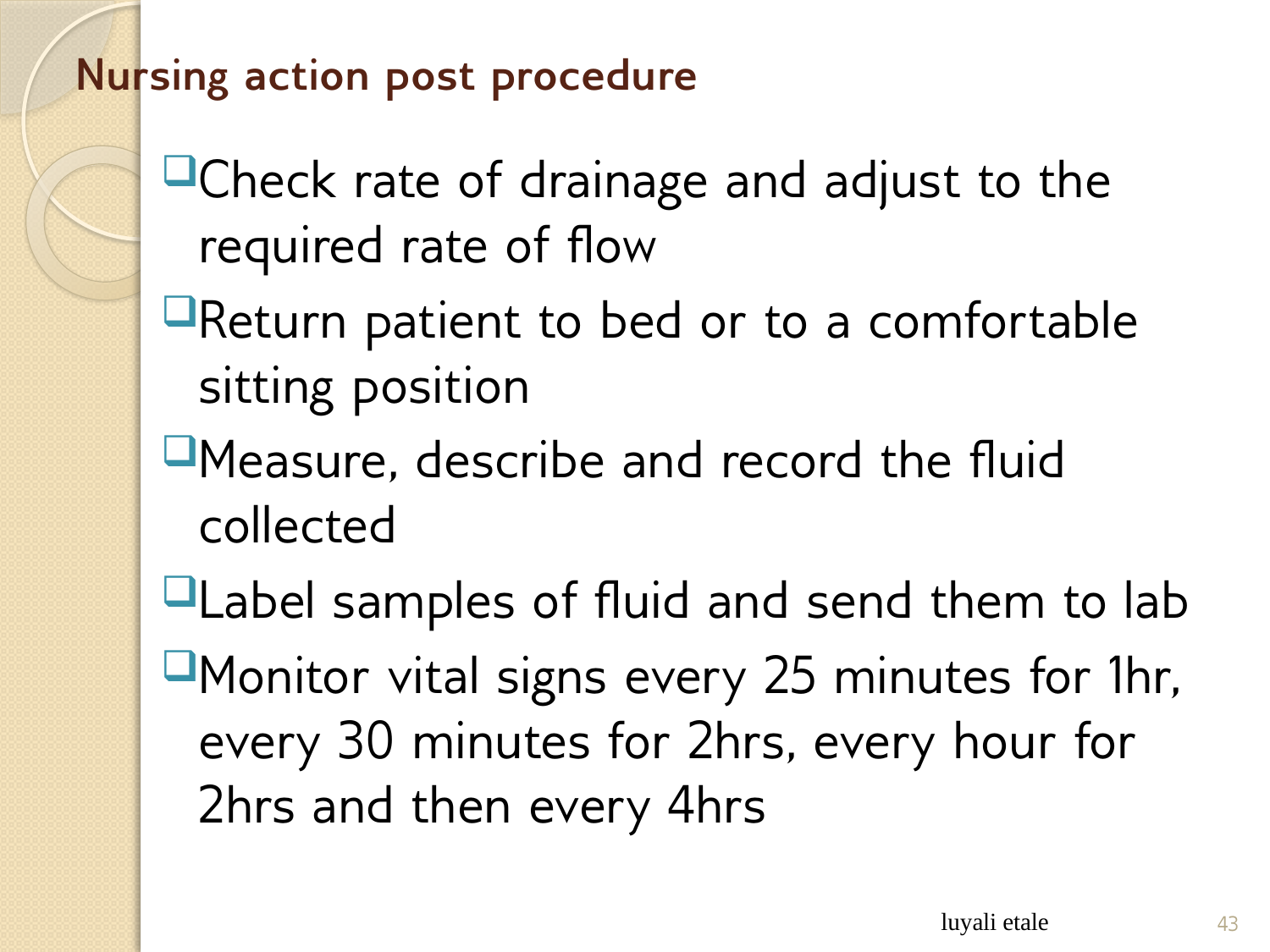

# Nursing action post procedure
Check rate of drainage and adjust to the required rate of flow
Return patient to bed or to a comfortable sitting position
Measure, describe and record the fluid collected
Label samples of fluid and send them to lab
Monitor vital signs every 25 minutes for 1hr, every 30 minutes for 2hrs, every hour for 2hrs and then every 4hrs

luyali etale
43